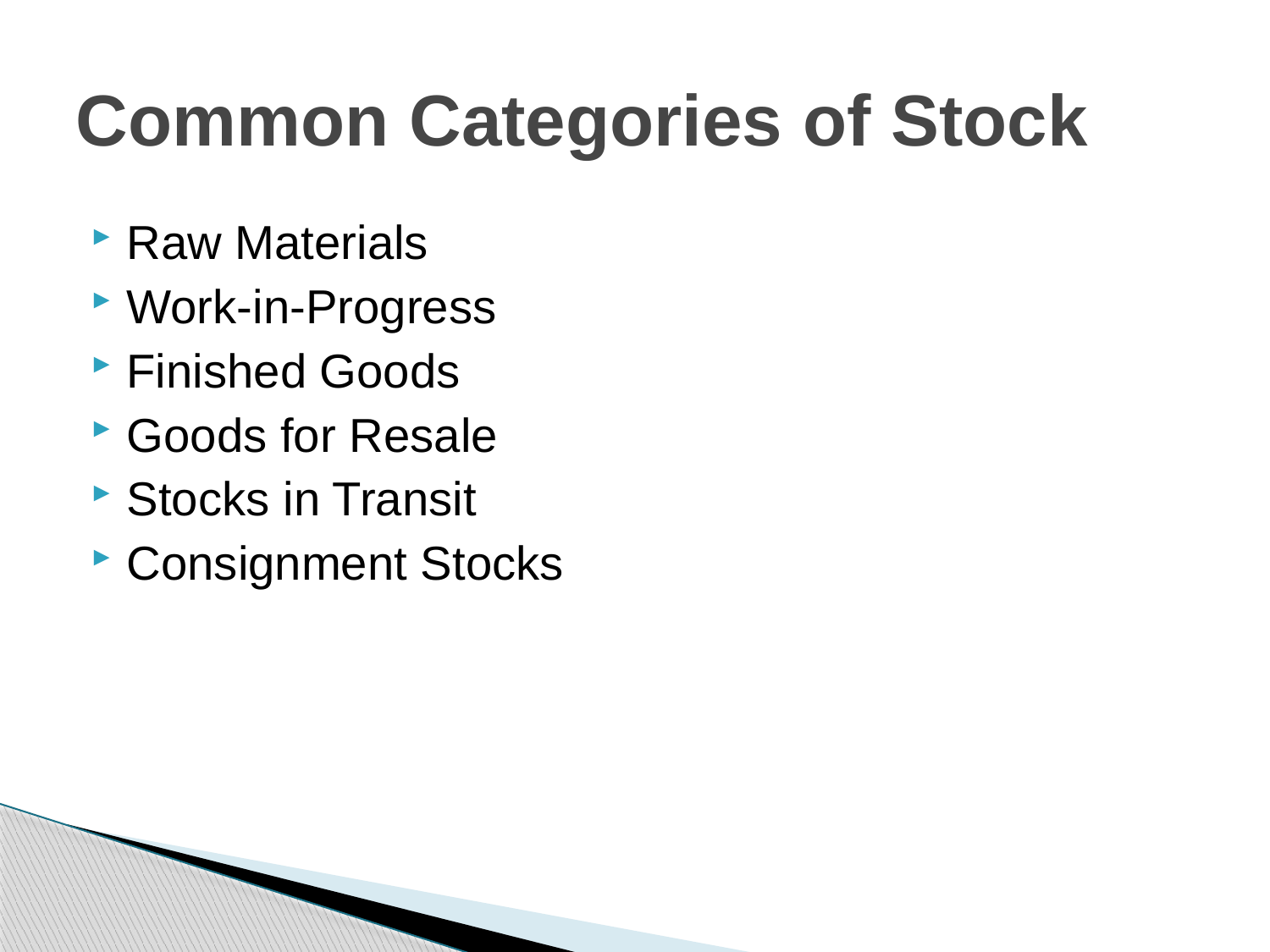

# Common Categories of Stock
Raw Materials
Work-in-Progress
Finished Goods
Goods for Resale
Stocks in Transit
Consignment Stocks